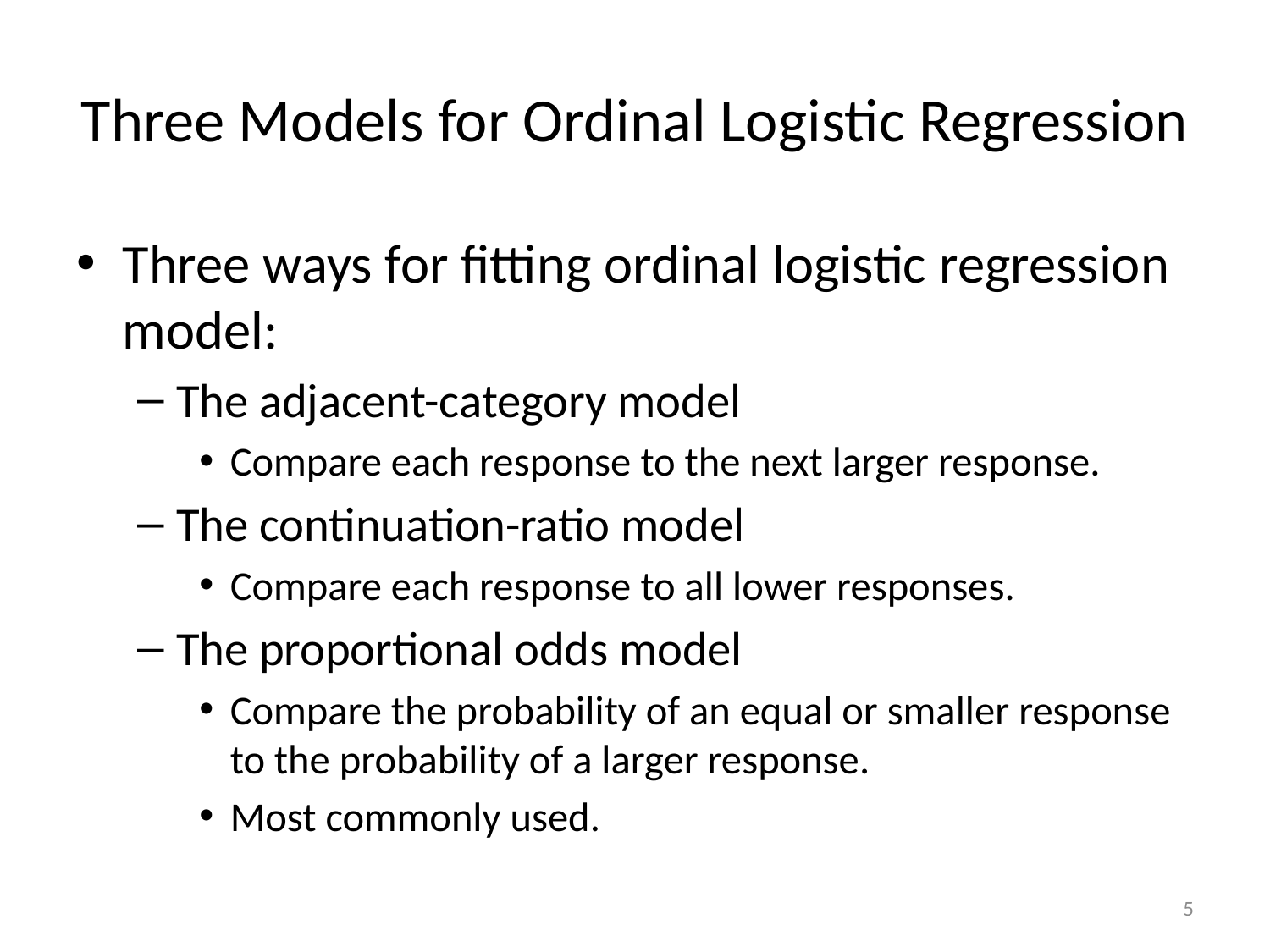

# Three Models for Ordinal Logistic Regression
Three ways for fitting ordinal logistic regression model:
The adjacent-category model
Compare each response to the next larger response.
The continuation-ratio model
Compare each response to all lower responses.
The proportional odds model
Compare the probability of an equal or smaller response to the probability of a larger response.
Most commonly used.

5